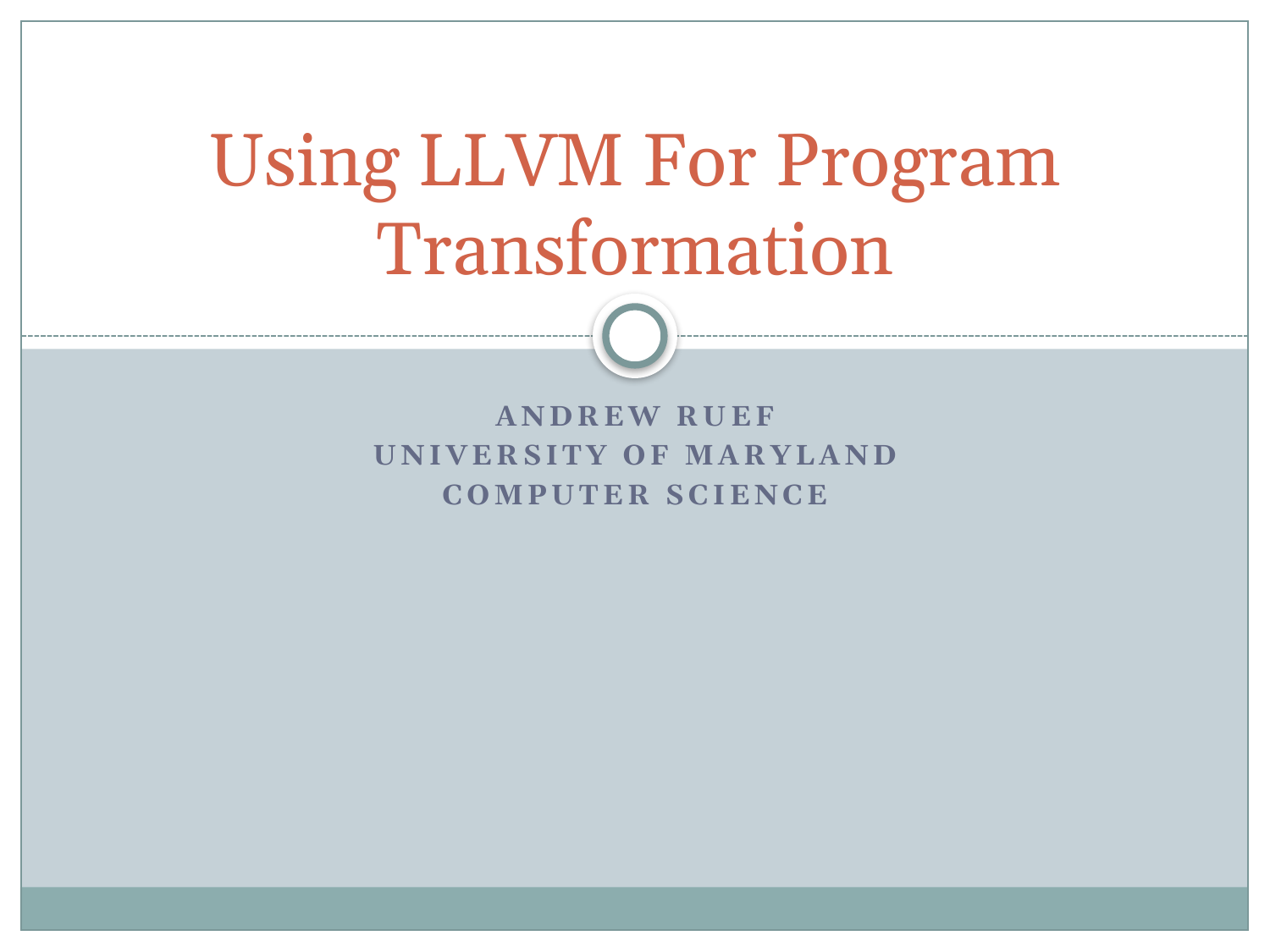

# Using LLVM For Program Transformation
Andrew Ruef
University of Maryland
Computer science